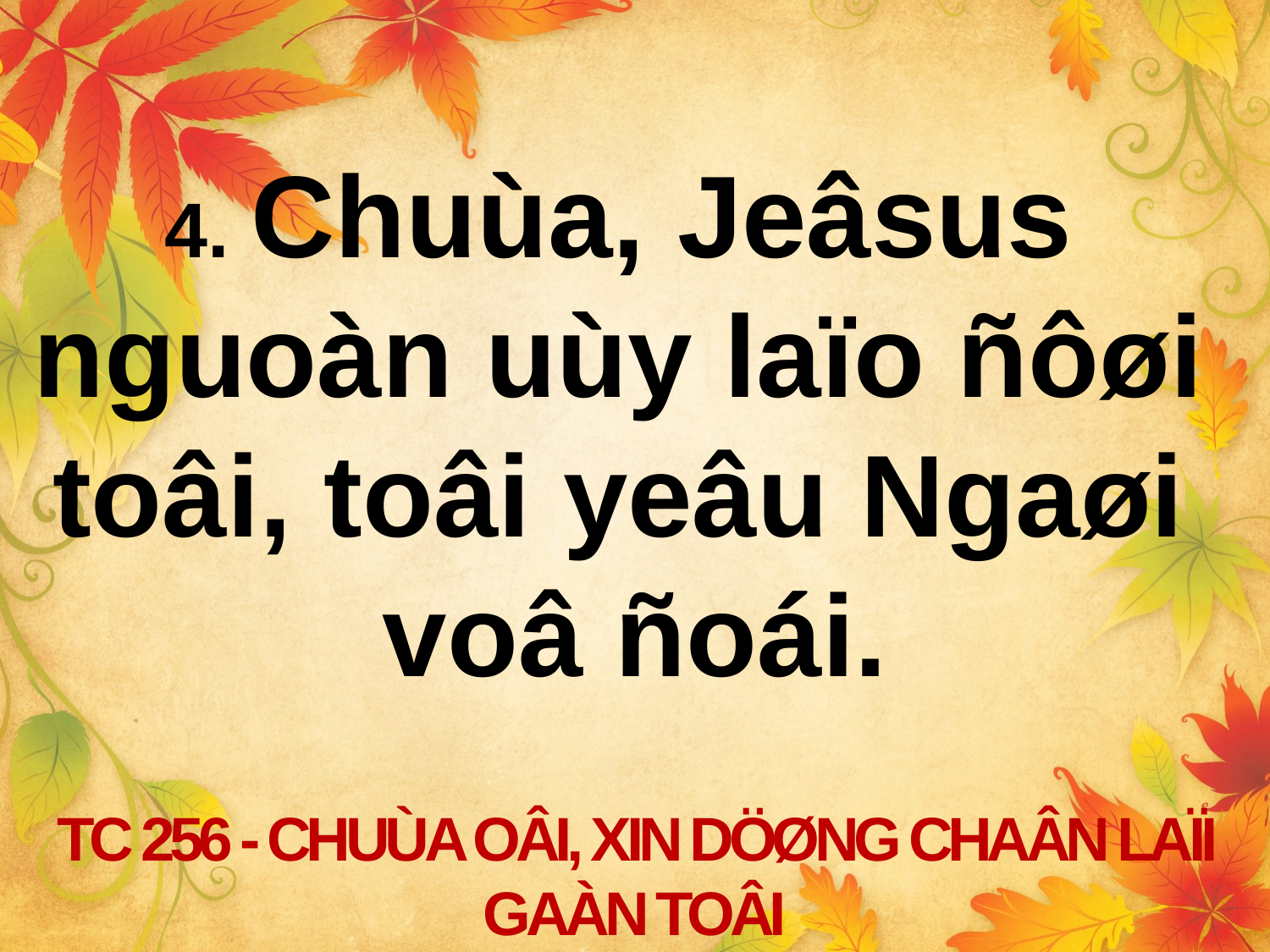

4. Chuùa, Jeâsus
nguoàn uùy laïo ñôøi
toâi, toâi yeâu Ngaøi
voâ ñoái.
TC 256 - CHUÙA OÂI, XIN DÖØNG CHAÂN LAÏI GAÀN TOÂI